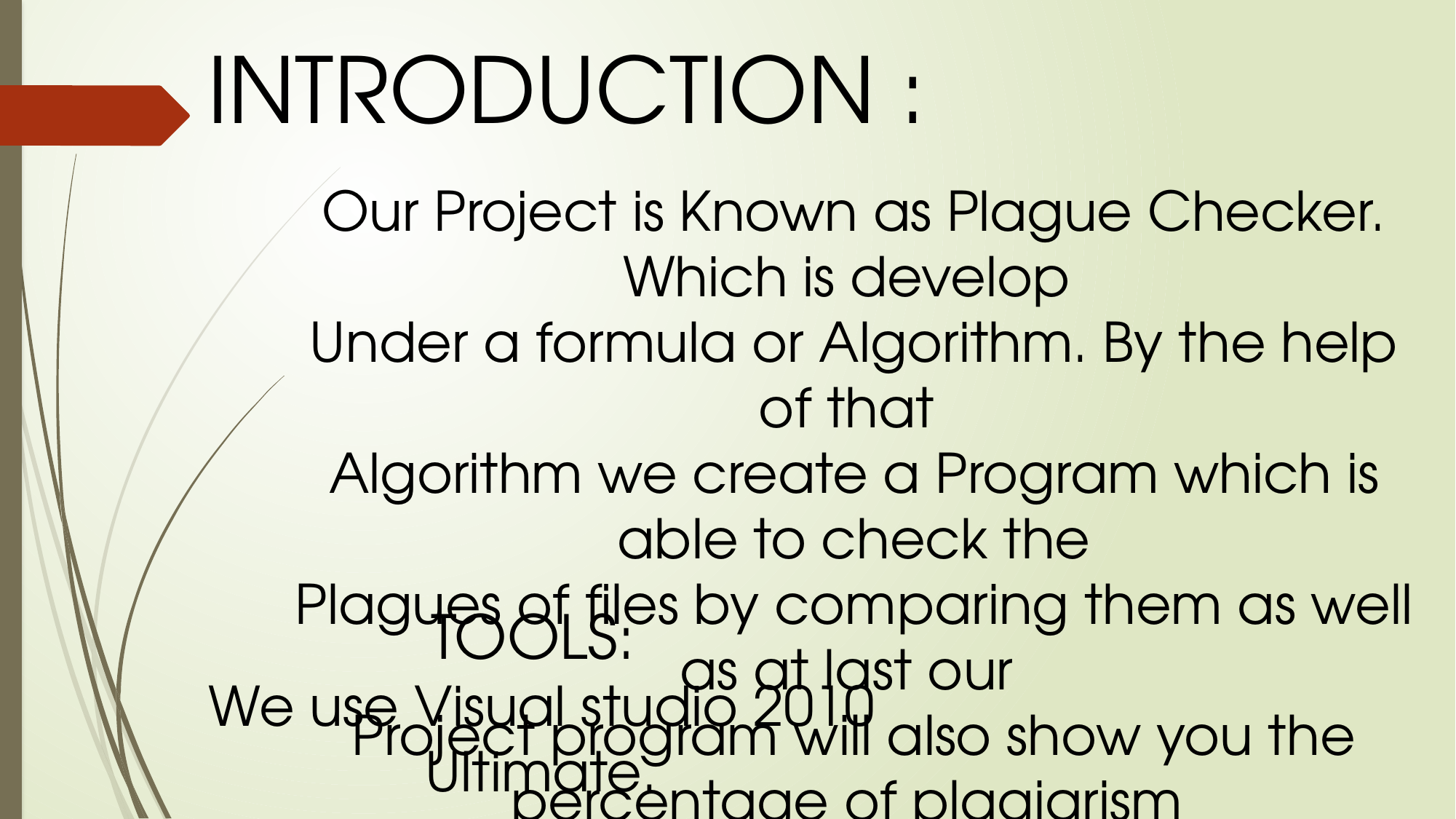

INTRODUCTION :
Our Project is Known as Plague Checker. Which is develop
Under a formula or Algorithm. By the help of that
Algorithm we create a Program which is able to check the
Plagues of files by comparing them as well as at last our
Project program will also show you the percentage of plagiarism
Between compared files.

TOOLS:
We use Visual studio 2010 Ultimate.